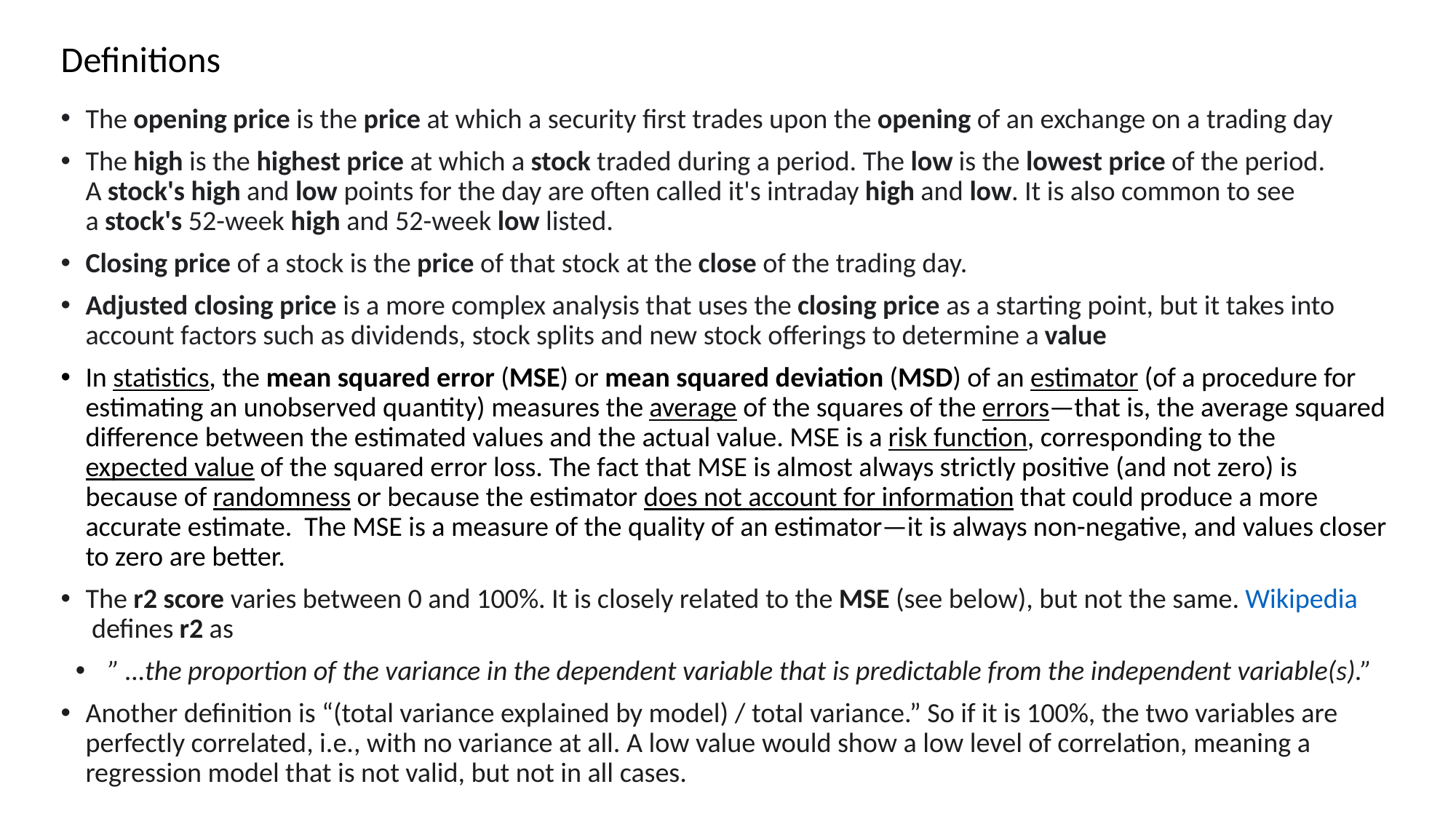

# Definitions
The opening price is the price at which a security first trades upon the opening of an exchange on a trading day
The high is the highest price at which a stock traded during a period. The low is the lowest price of the period. A stock's high and low points for the day are often called it's intraday high and low. It is also common to see a stock's 52-week high and 52-week low listed.
Closing price of a stock is the price of that stock at the close of the trading day.
Adjusted closing price is a more complex analysis that uses the closing price as a starting point, but it takes into account factors such as dividends, stock splits and new stock offerings to determine a value
In statistics, the mean squared error (MSE) or mean squared deviation (MSD) of an estimator (of a procedure for estimating an unobserved quantity) measures the average of the squares of the errors—that is, the average squared difference between the estimated values and the actual value. MSE is a risk function, corresponding to the expected value of the squared error loss. The fact that MSE is almost always strictly positive (and not zero) is because of randomness or because the estimator does not account for information that could produce a more accurate estimate.  The MSE is a measure of the quality of an estimator—it is always non-negative, and values closer to zero are better.
The r2 score varies between 0 and 100%. It is closely related to the MSE (see below), but not the same. Wikipedia defines r2 as
” …the proportion of the variance in the dependent variable that is predictable from the independent variable(s).”
Another definition is “(total variance explained by model) / total variance.” So if it is 100%, the two variables are perfectly correlated, i.e., with no variance at all. A low value would show a low level of correlation, meaning a regression model that is not valid, but not in all cases.